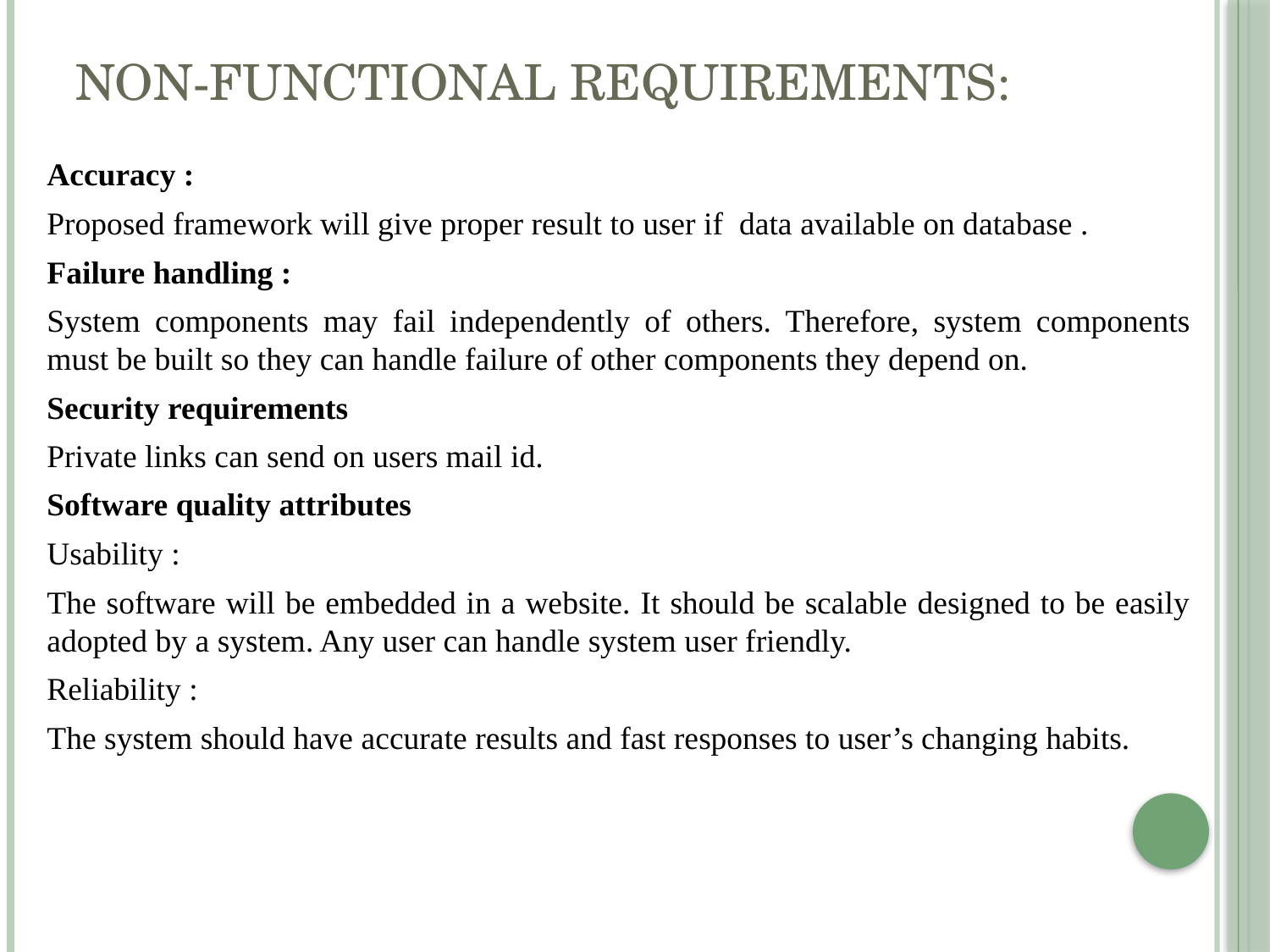

# Non-Functional Requirements:
Accuracy :
Proposed framework will give proper result to user if  data available on database .
Failure handling :
System components may fail independently of others. Therefore, system components must be built so they can handle failure of other components they depend on.
Security requirements
Private links can send on users mail id.
Software quality attributes
Usability :
The software will be embedded in a website. It should be scalable designed to be easily adopted by a system. Any user can handle system user friendly.
Reliability :
The system should have accurate results and fast responses to user’s changing habits.